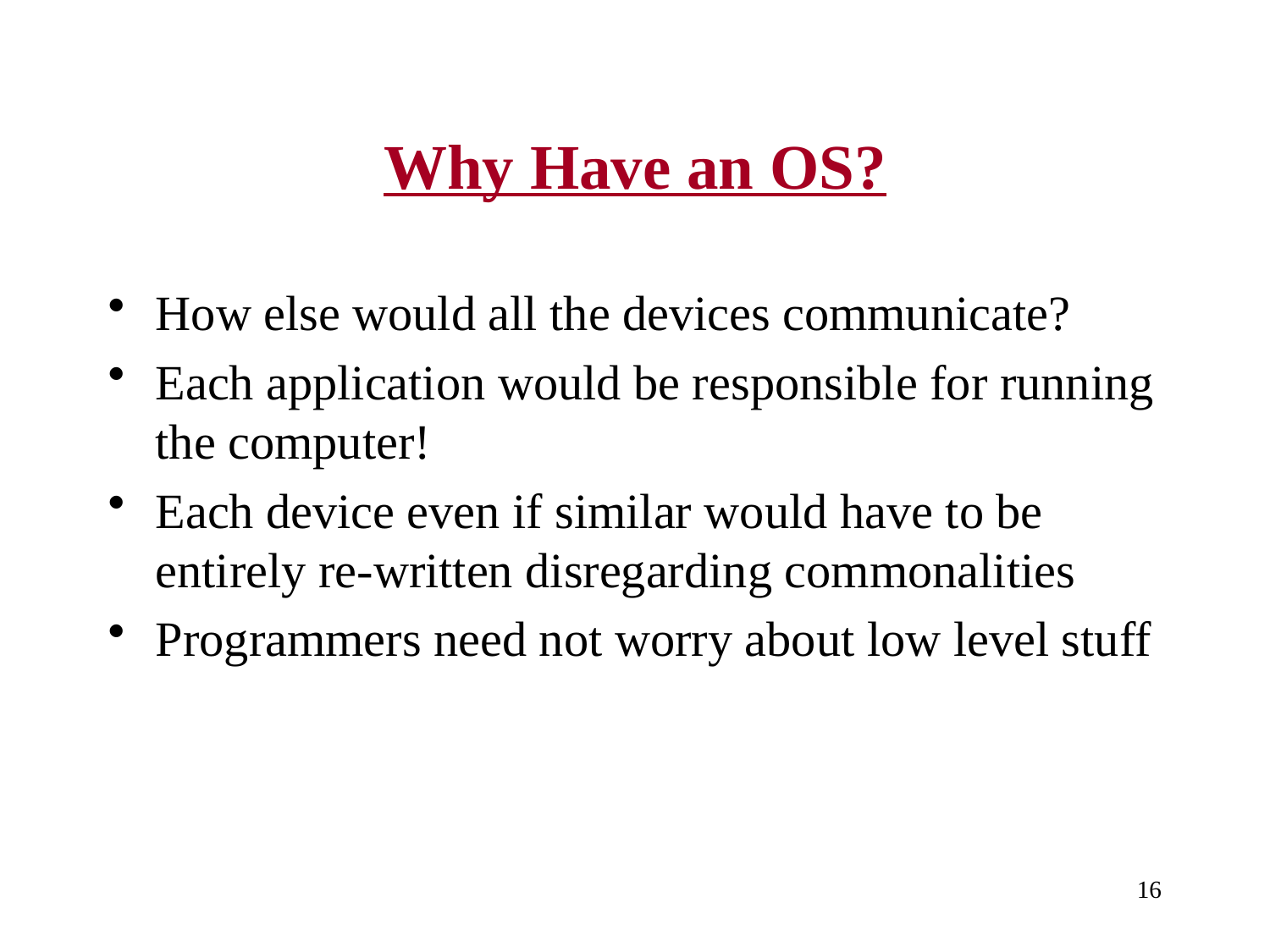

# Why Have an OS?
How else would all the devices communicate?
Each application would be responsible for running the computer!
Each device even if similar would have to be entirely re-written disregarding commonalities
Programmers need not worry about low level stuff
16